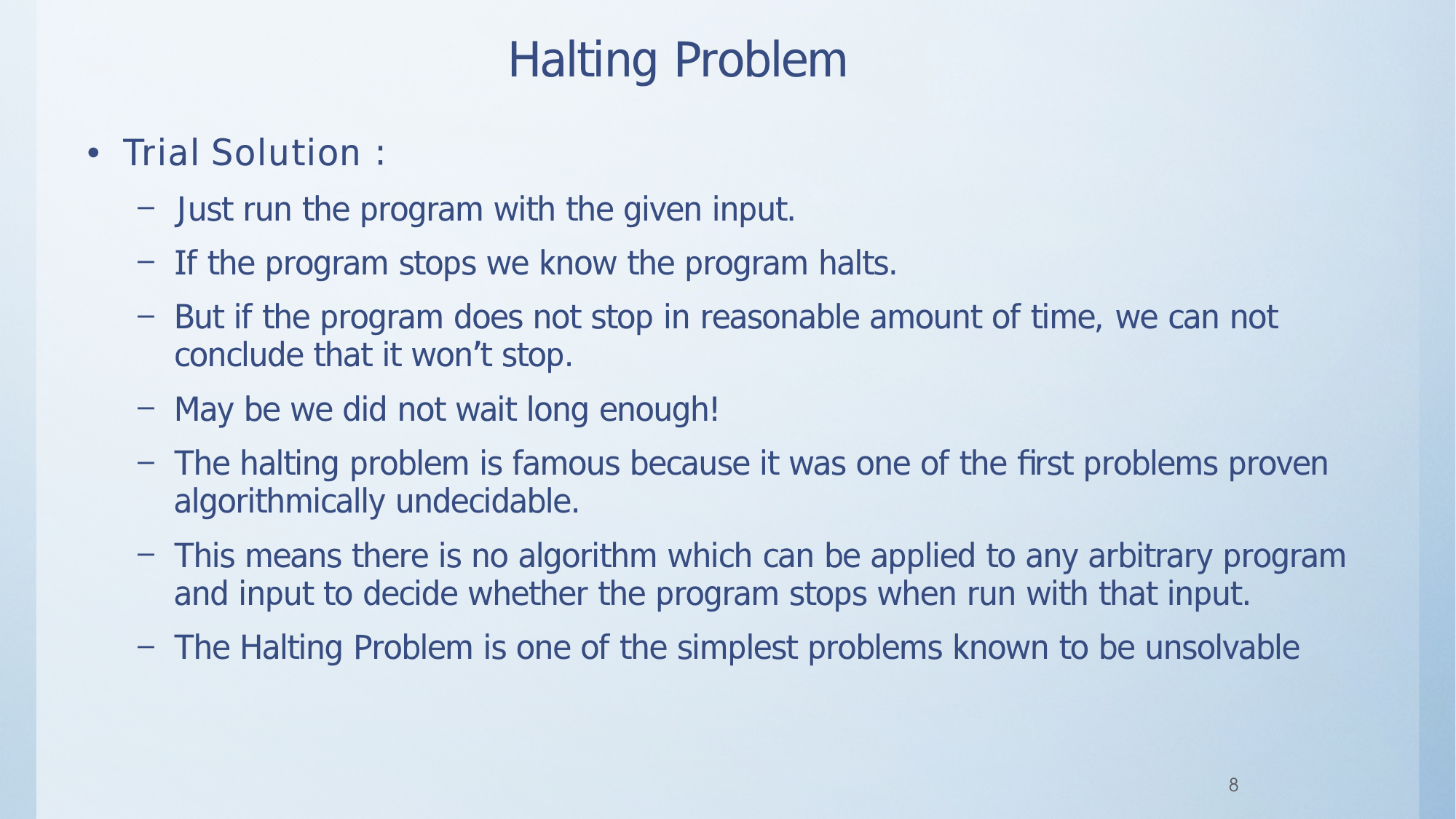

# Halting Problem
Trial Solution :
Just run the program with the given input.
If the program stops we know the program halts.
But if the program does not stop in reasonable amount of time, we can not conclude that it won’t stop.
May be we did not wait long enough!
The halting problem is famous because it was one of the first problems proven algorithmically undecidable.
This means there is no algorithm which can be applied to any arbitrary program and input to decide whether the program stops when run with that input.
The Halting Problem is one of the simplest problems known to be unsolvable
8